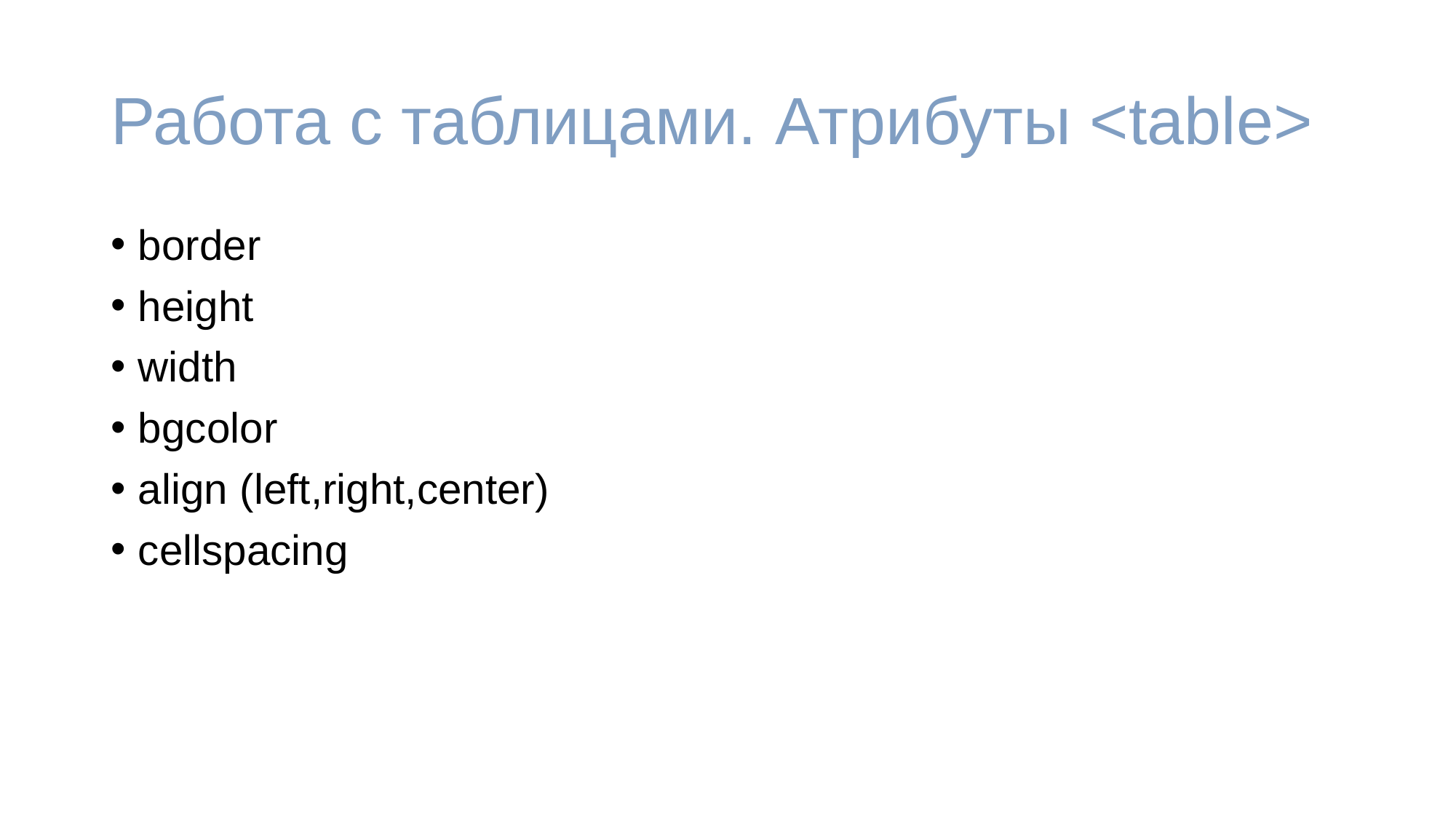

# Работа с таблицами. Атрибуты <table>
border
height
width
bgcolor
align (left,right,center)
cellspacing